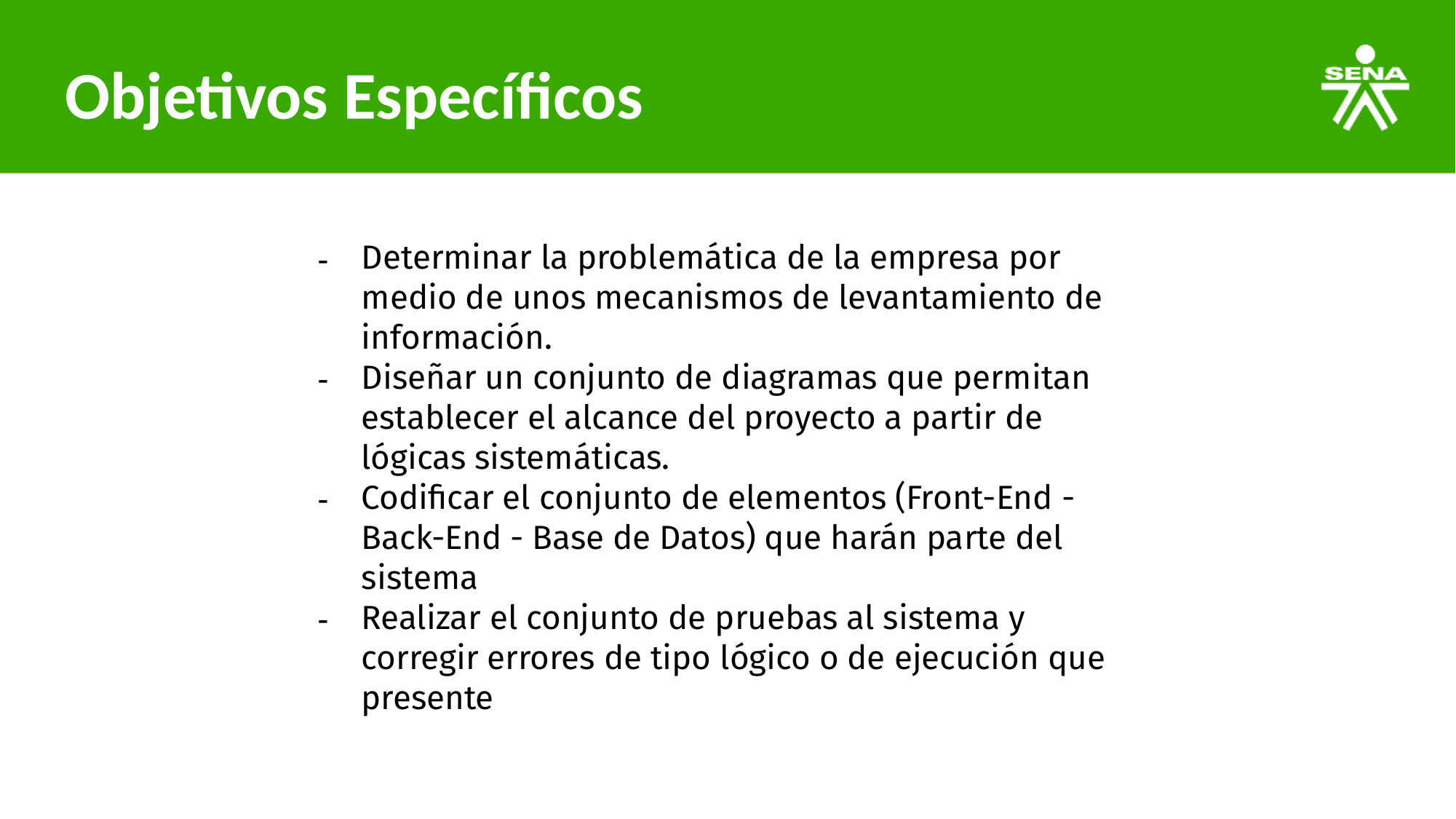

# Objetivos Específicos
Determinar la problemática de la empresa por medio de unos mecanismos de levantamiento de información.
Diseñar un conjunto de diagramas que permitan establecer el alcance del proyecto a partir de lógicas sistemáticas.
Codificar el conjunto de elementos (Front-End - Back-End - Base de Datos) que harán parte del sistema
Realizar el conjunto de pruebas al sistema y corregir errores de tipo lógico o de ejecución que presente